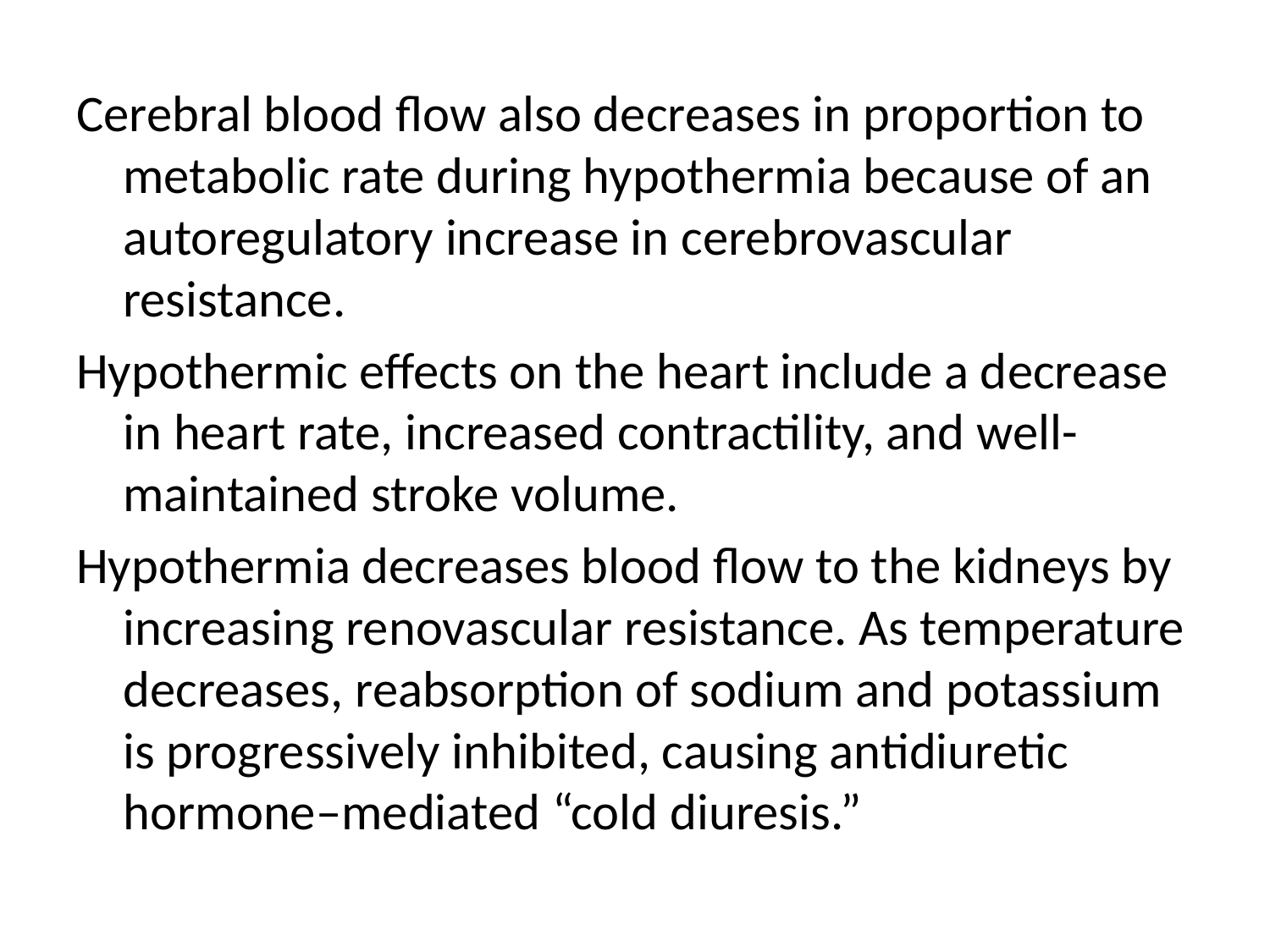

Cerebral blood flow also decreases in proportion to metabolic rate during hypothermia because of an autoregulatory increase in cerebrovascular resistance.
Hypothermic effects on the heart include a decrease in heart rate, increased contractility, and well-maintained stroke volume.
Hypothermia decreases blood flow to the kidneys by increasing renovascular resistance. As temperature decreases, reabsorption of sodium and potassium is progressively inhibited, causing antidiuretic hormone–mediated “cold diuresis.”